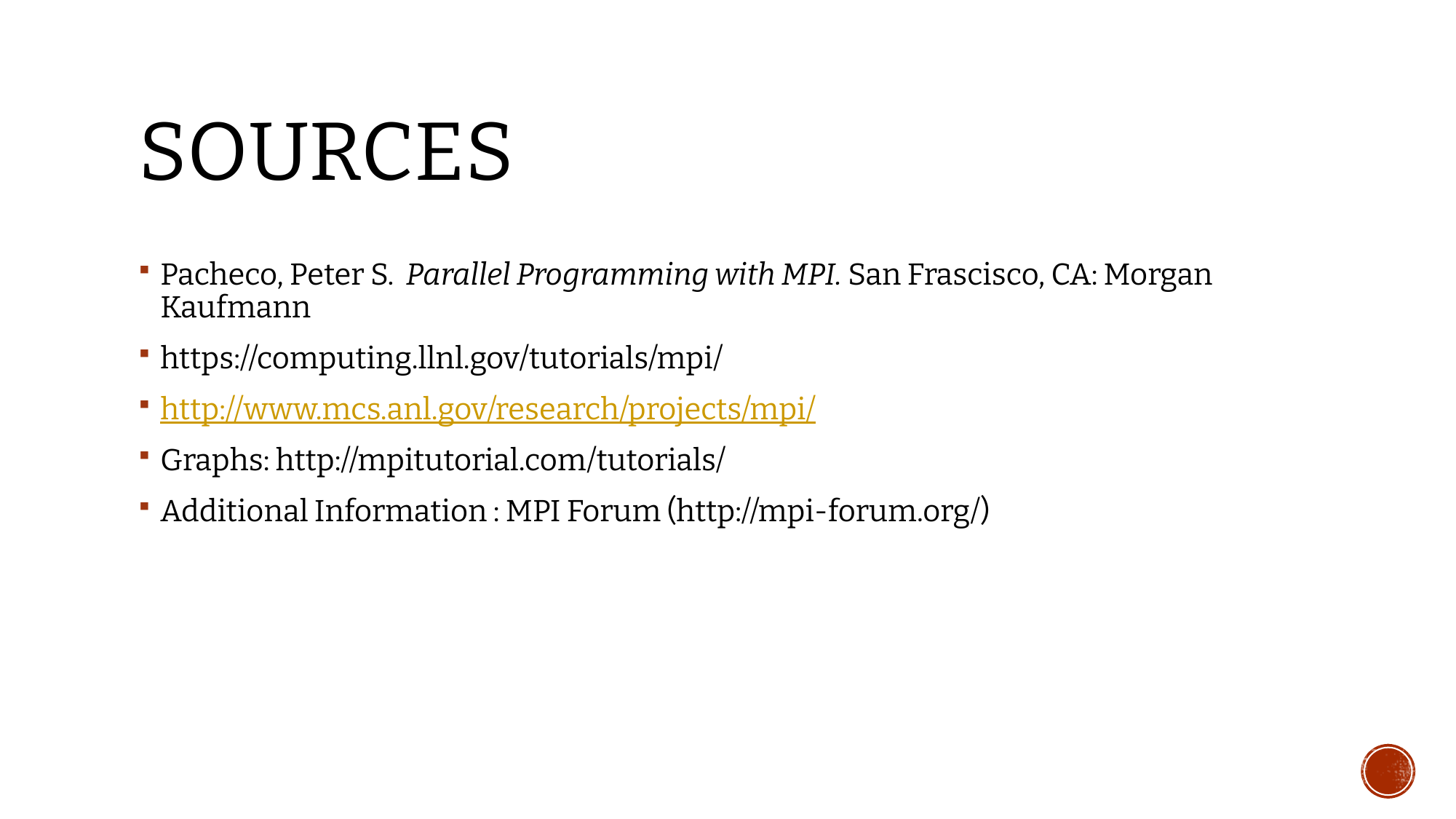

# Sources
Pacheco, Peter S.  Parallel Programming with MPI. San Frascisco, CA: Morgan Kaufmann
https://computing.llnl.gov/tutorials/mpi/
http://www.mcs.anl.gov/research/projects/mpi/
Graphs: http://mpitutorial.com/tutorials/
Additional Information : MPI Forum (http://mpi-forum.org/)